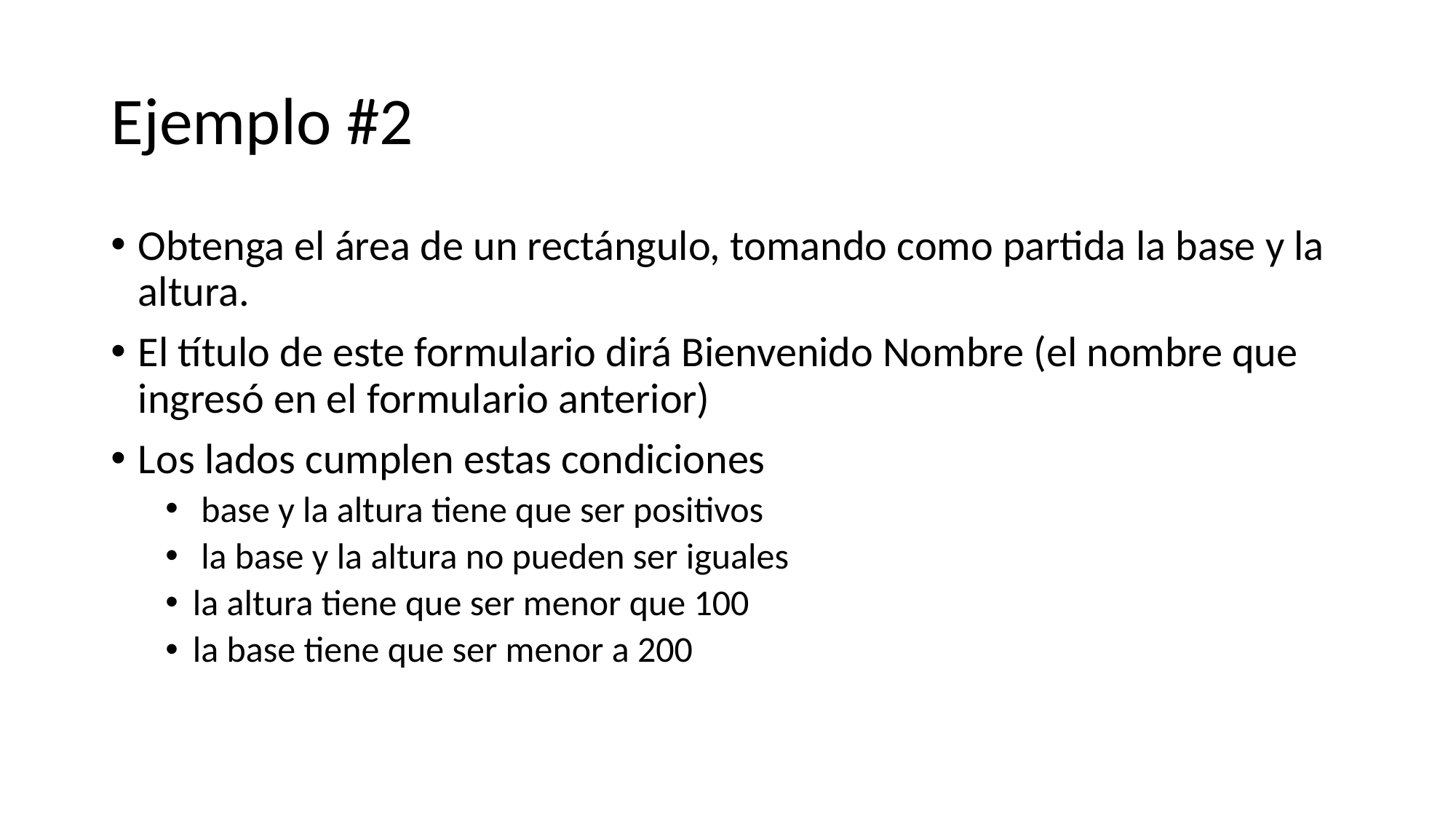

# Ejemplo #2
Obtenga el área de un rectángulo, tomando como partida la base y la altura.
El título de este formulario dirá Bienvenido Nombre (el nombre que ingresó en el formulario anterior)
Los lados cumplen estas condiciones
 base y la altura tiene que ser positivos
 la base y la altura no pueden ser iguales
la altura tiene que ser menor que 100
la base tiene que ser menor a 200